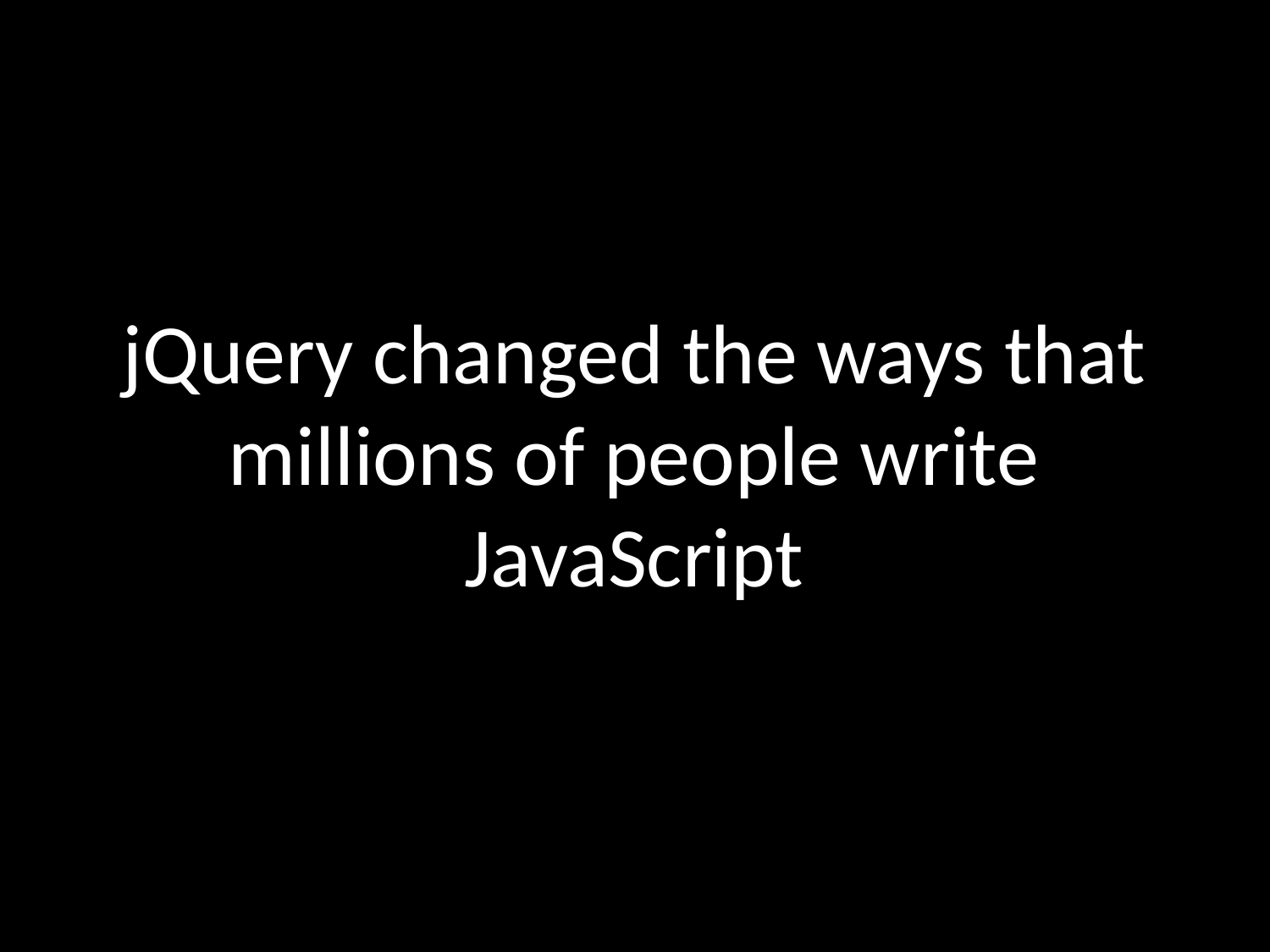

jQuery changed the ways that millions of people write JavaScript